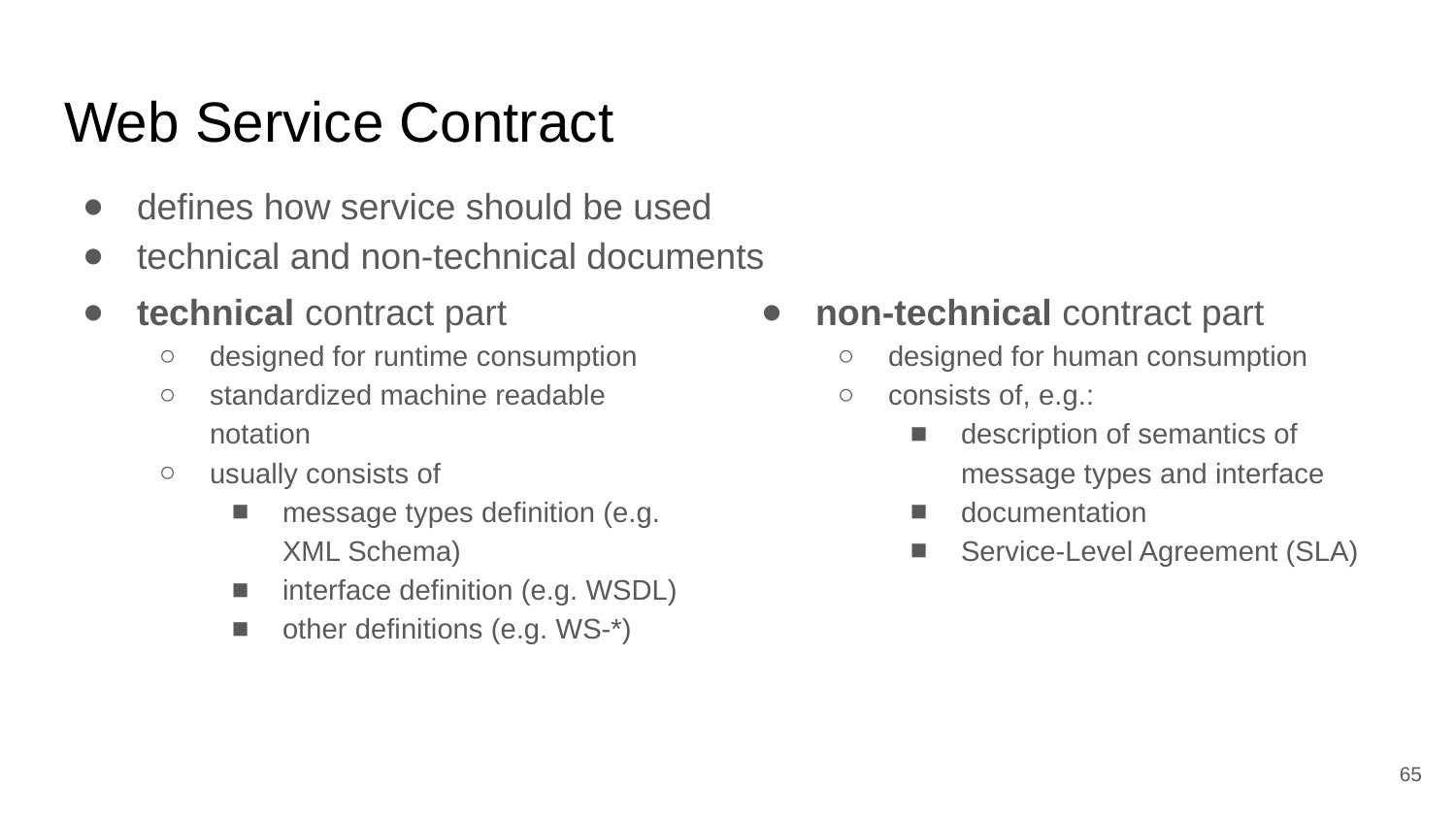

# Web Service Contract
defines how service should be used
technical and non-technical documents
technical contract part
designed for runtime consumption
standardized machine readable notation
usually consists of
message types definition (e.g. XML Schema)
interface definition (e.g. WSDL)
other definitions (e.g. WS-*)
non-technical contract part
designed for human consumption
consists of, e.g.:
description of semantics of message types and interface
documentation
Service-Level Agreement (SLA)
65